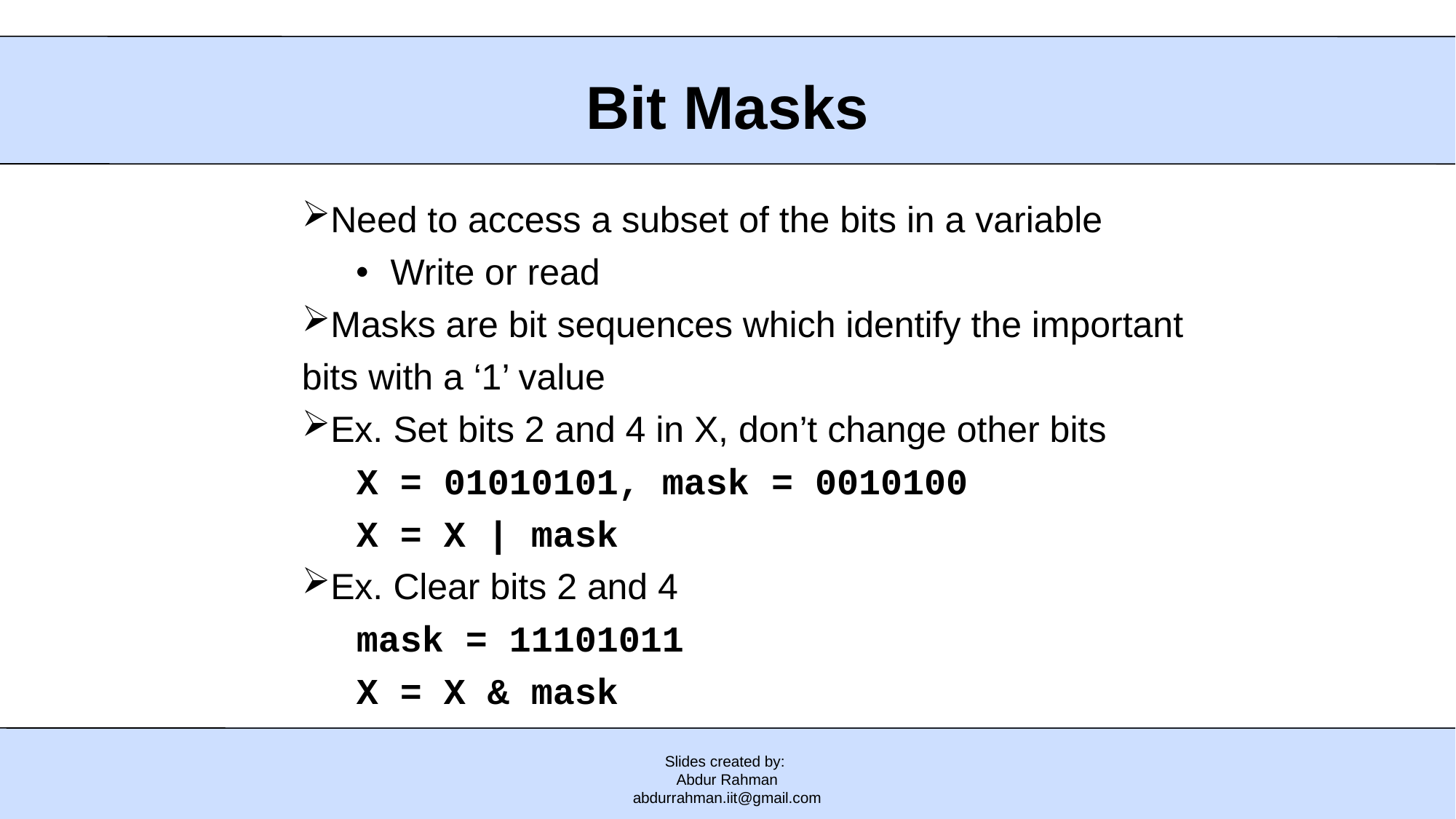

# Bit Masks
Need to access a subset of the bits in a variable
Write or read
Masks are bit sequences which identify the important bits with a ‘1’ value
Ex. Set bits 2 and 4 in X, don’t change other bits
X = 01010101, mask = 0010100
X = X | mask
Ex. Clear bits 2 and 4
mask = 11101011
X = X & mask

Slides created by:
Abdur Rahman
abdurrahman.iit@gmail.com